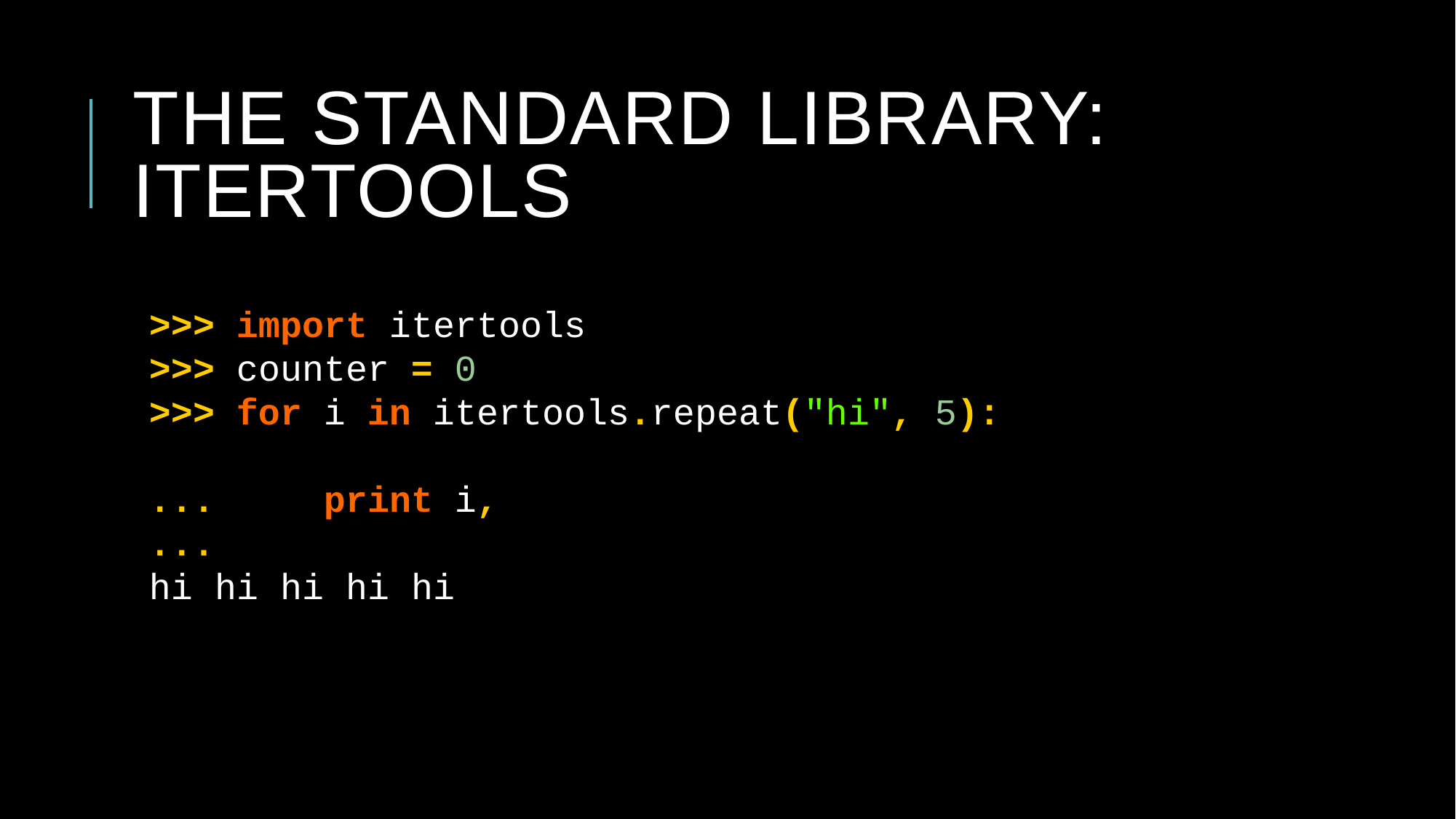

# The standard library: itertools
>>> import itertools
>>> counter = 0
>>> for i in itertools.repeat("hi", 5):
...     print i,
...
hi hi hi hi hi